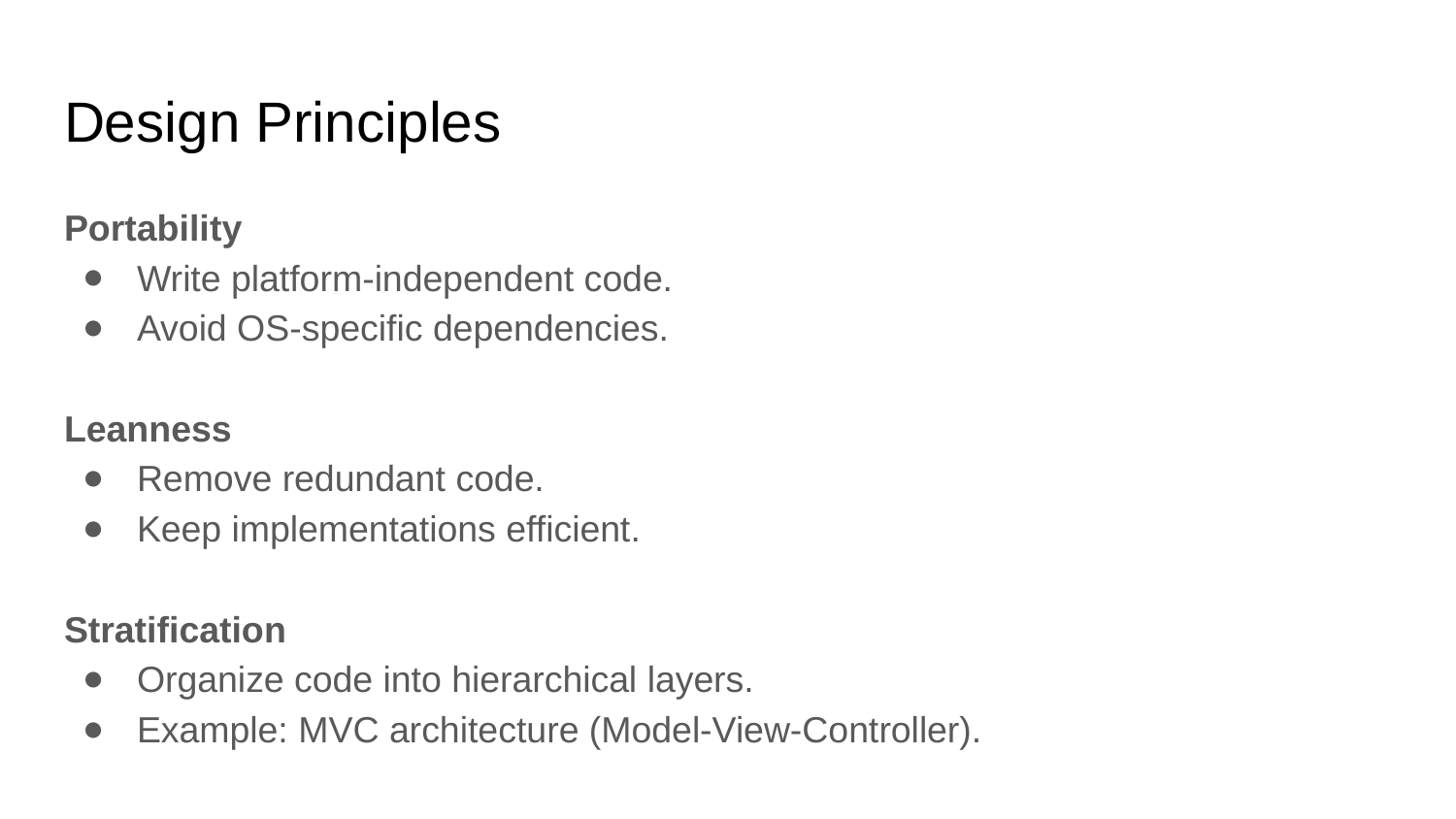

# Design Principles
Portability
Write platform-independent code.
Avoid OS-specific dependencies.

Leanness
Remove redundant code.
Keep implementations efficient.

Stratification
Organize code into hierarchical layers.
Example: MVC architecture (Model-View-Controller).